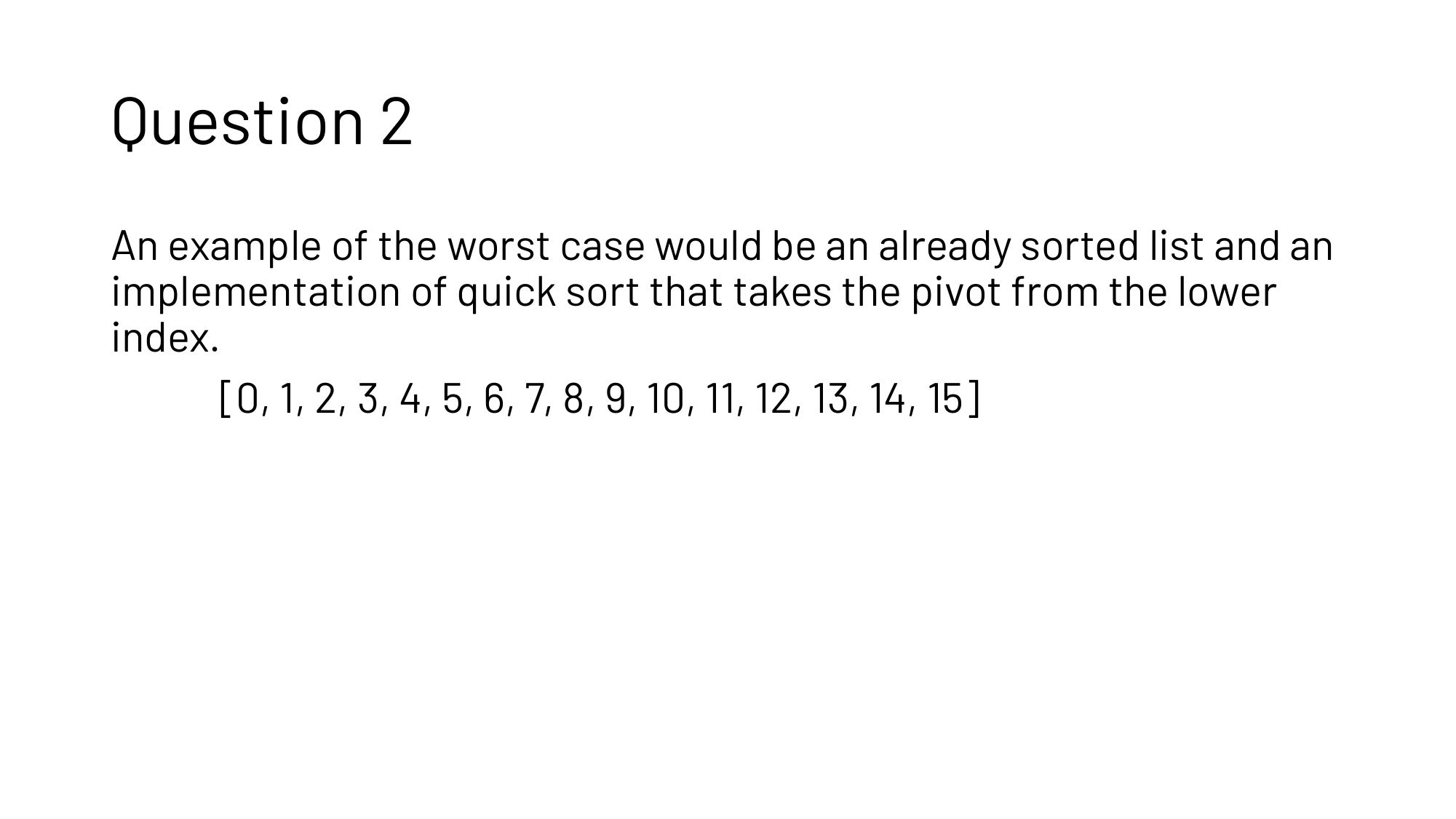

# Question 2
An example of the worst case would be an already sorted list and an implementation of quick sort that takes the pivot from the lower index.
	[0, 1, 2, 3, 4, 5, 6, 7, 8, 9, 10, 11, 12, 13, 14, 15]